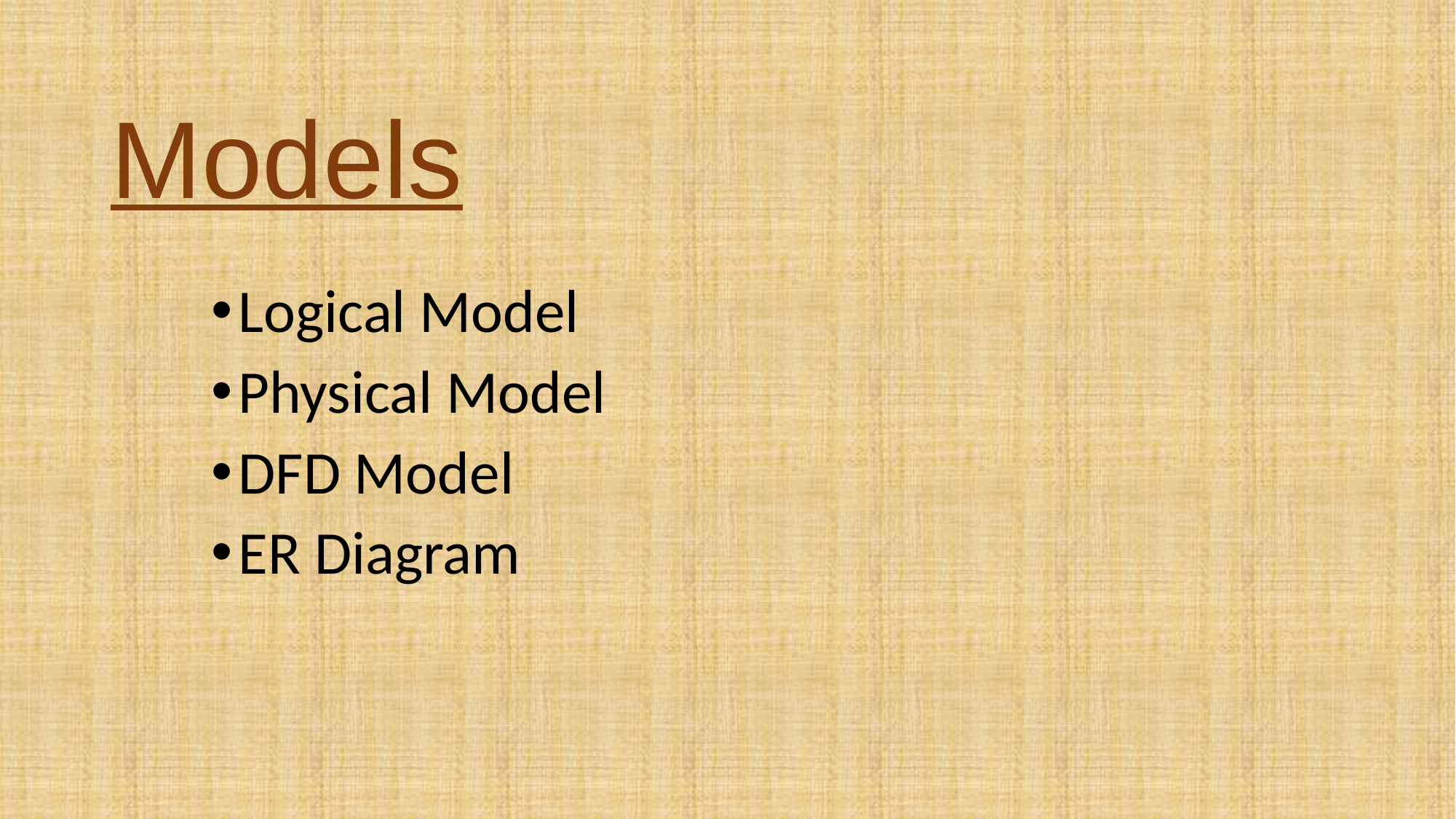

# Models
Logical Model
Physical Model
DFD Model
ER Diagram